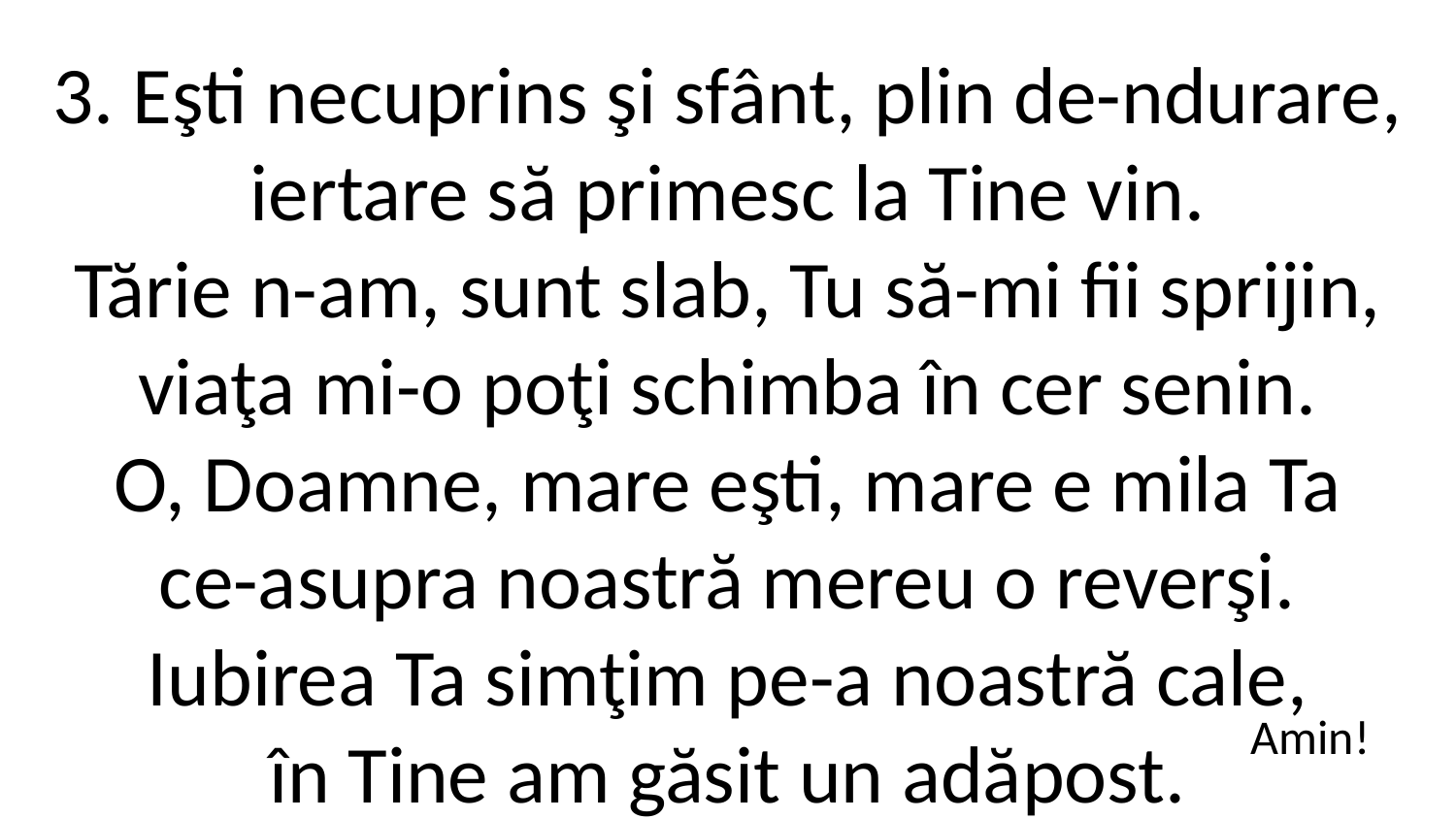

3. Eşti necuprins şi sfânt, plin de-ndurare,
iertare să primesc la Tine vin.
Tărie n-am, sunt slab, Tu să-mi fii sprijin,
viaţa mi-o poţi schimba în cer senin.
O, Doamne, mare eşti, mare e mila Ta
ce-asupra noastră mereu o reverşi.
Iubirea Ta simţim pe-a noastră cale,
în Tine am găsit un adăpost.

Amin!